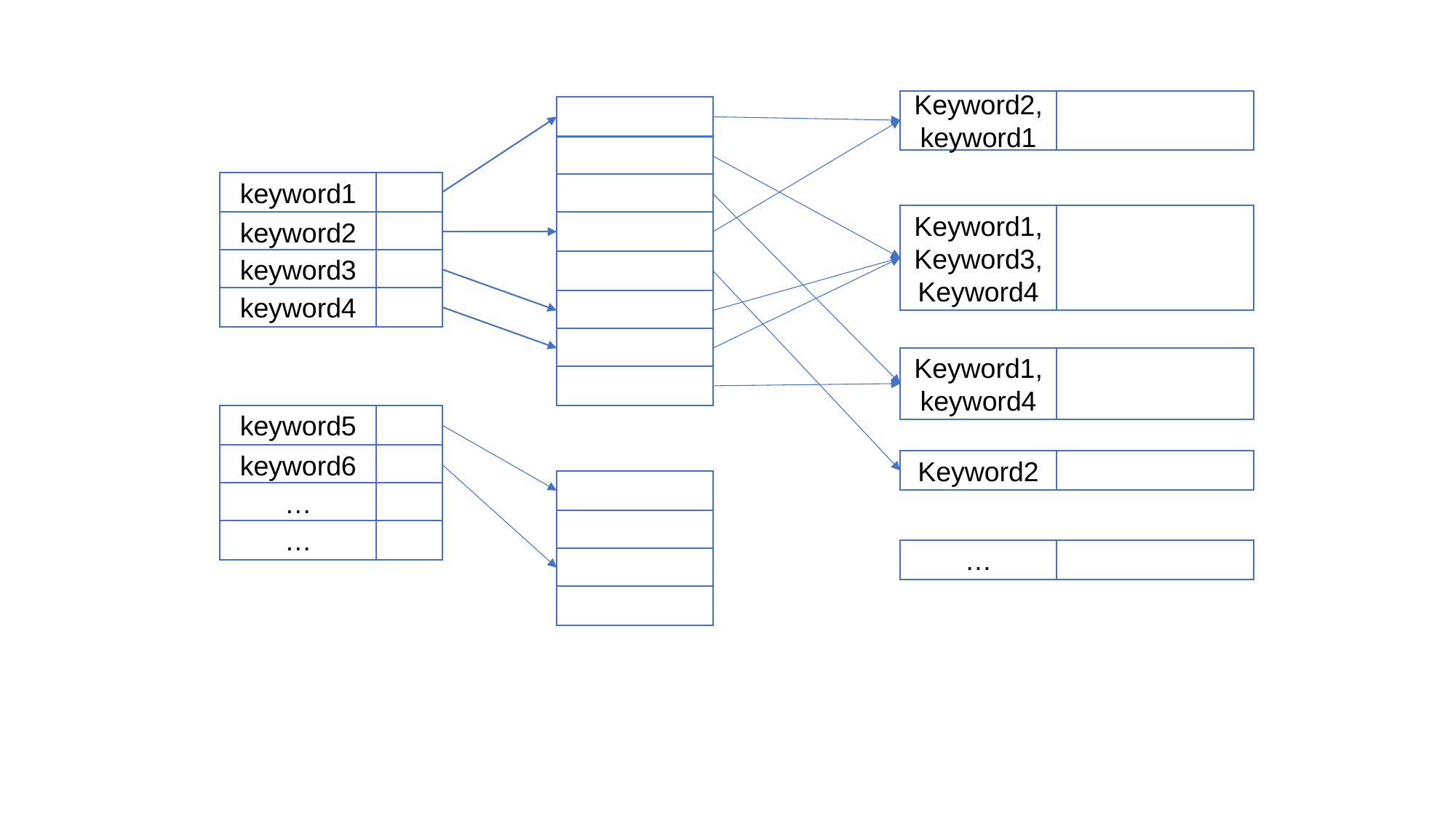

Keyword2,
keyword1

keyword1

Keyword1,
Keyword3,
Keyword4

keyword2

keyword3

keyword4

Keyword1,
keyword4

keyword5

keyword6

Keyword2

…

…

…